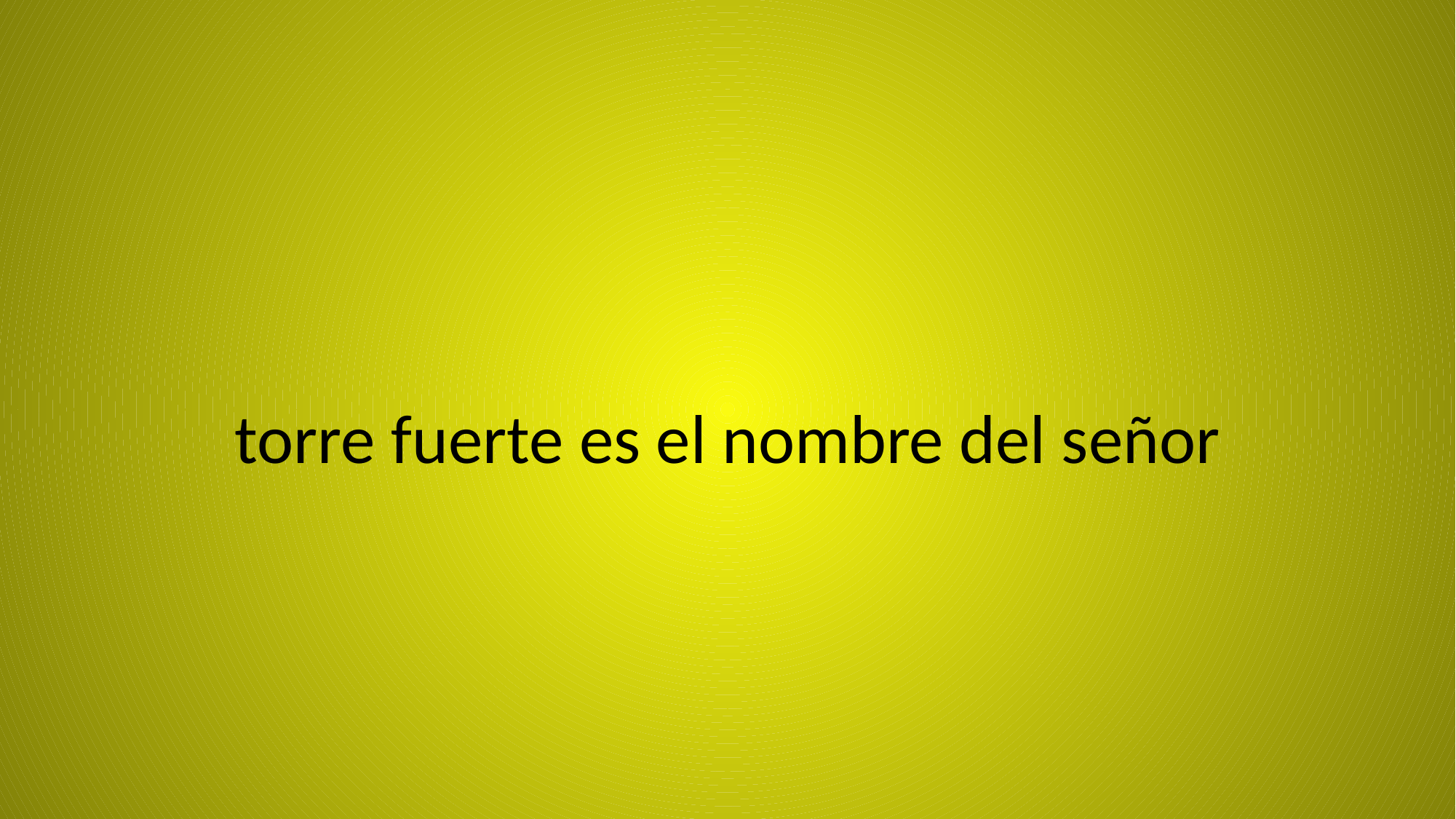

# torre fuerte es el nombre del señor